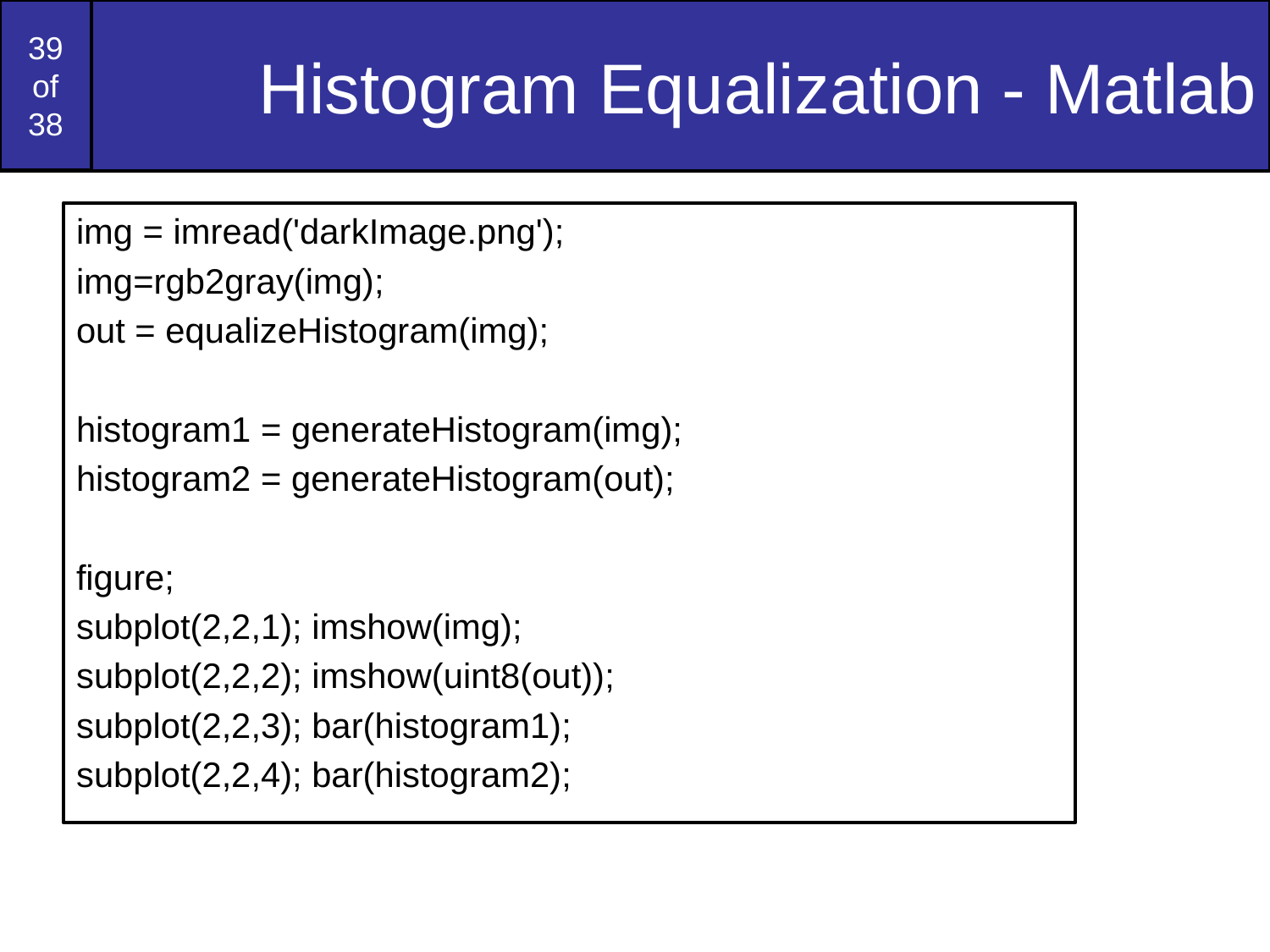

# Histogram Equalization - Matlab
img = imread('darkImage.png');
img=rgb2gray(img);
out = equalizeHistogram(img);

histogram1 = generateHistogram(img);
histogram2 = generateHistogram(out);

figure;
subplot(2,2,1); imshow(img);
subplot(2,2,2); imshow(uint8(out));
subplot(2,2,3); bar(histogram1);
subplot(2,2,4); bar(histogram2);